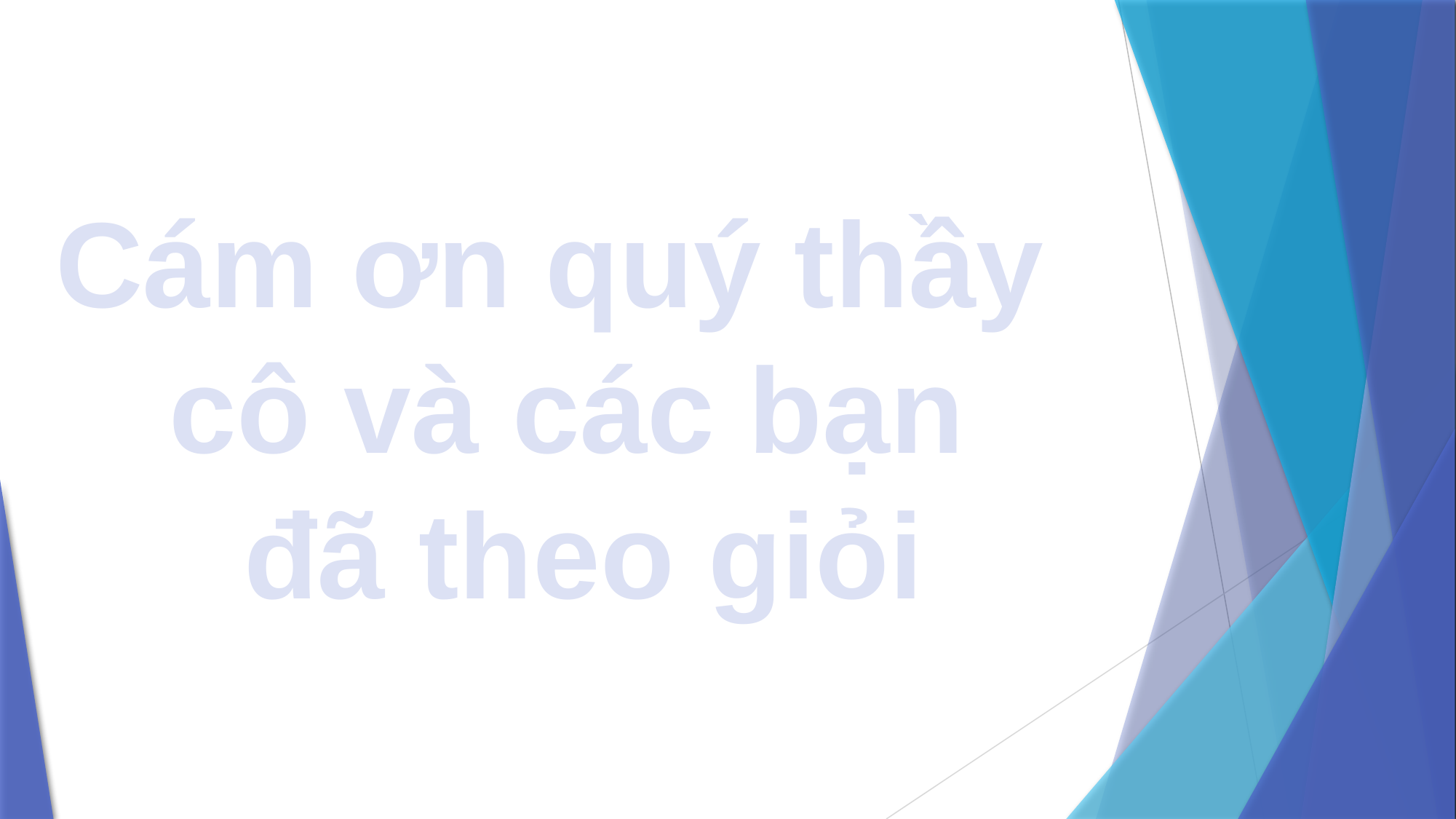

Cám ơn quý thầy
cô và các bạn
 đã theo giỏi